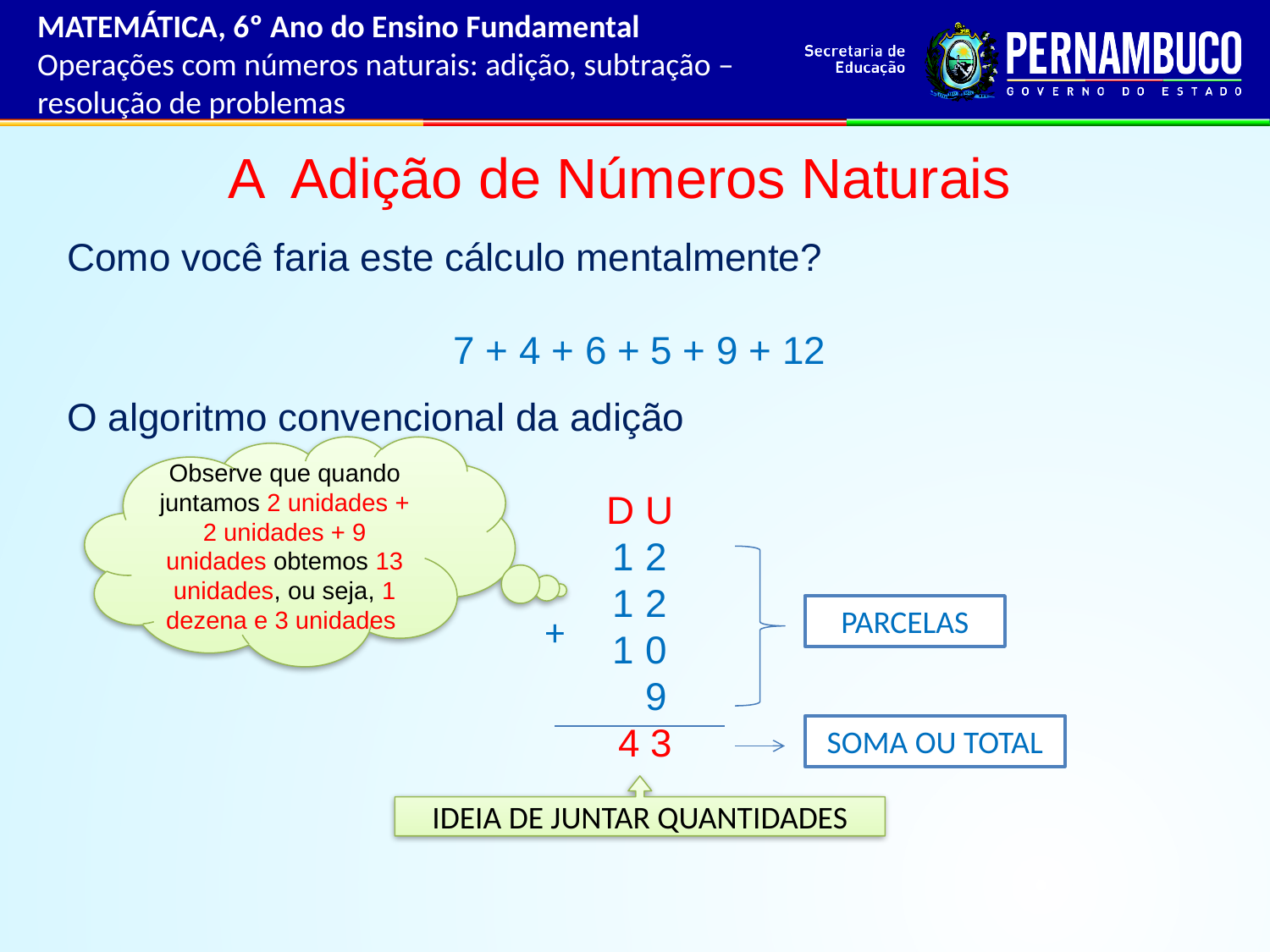

MATEMÁTICA, 6º Ano do Ensino Fundamental
Operações com números naturais: adição, subtração – resolução de problemas
A  Adição de Números Naturais
Como você faria este cálculo mentalmente?

7 + 4 + 6 + 5 + 9 + 12
O algoritmo convencional da adição

D U
1 2
1 2
1 0
   9
 4 3

Observe que quando juntamos 2 unidades + 2 unidades + 9 unidades obtemos 13 unidades, ou seja, 1 dezena e 3 unidades

PARCELAS
+
SOMA OU TOTAL
IDEIA DE JUNTAR QUANTIDADES